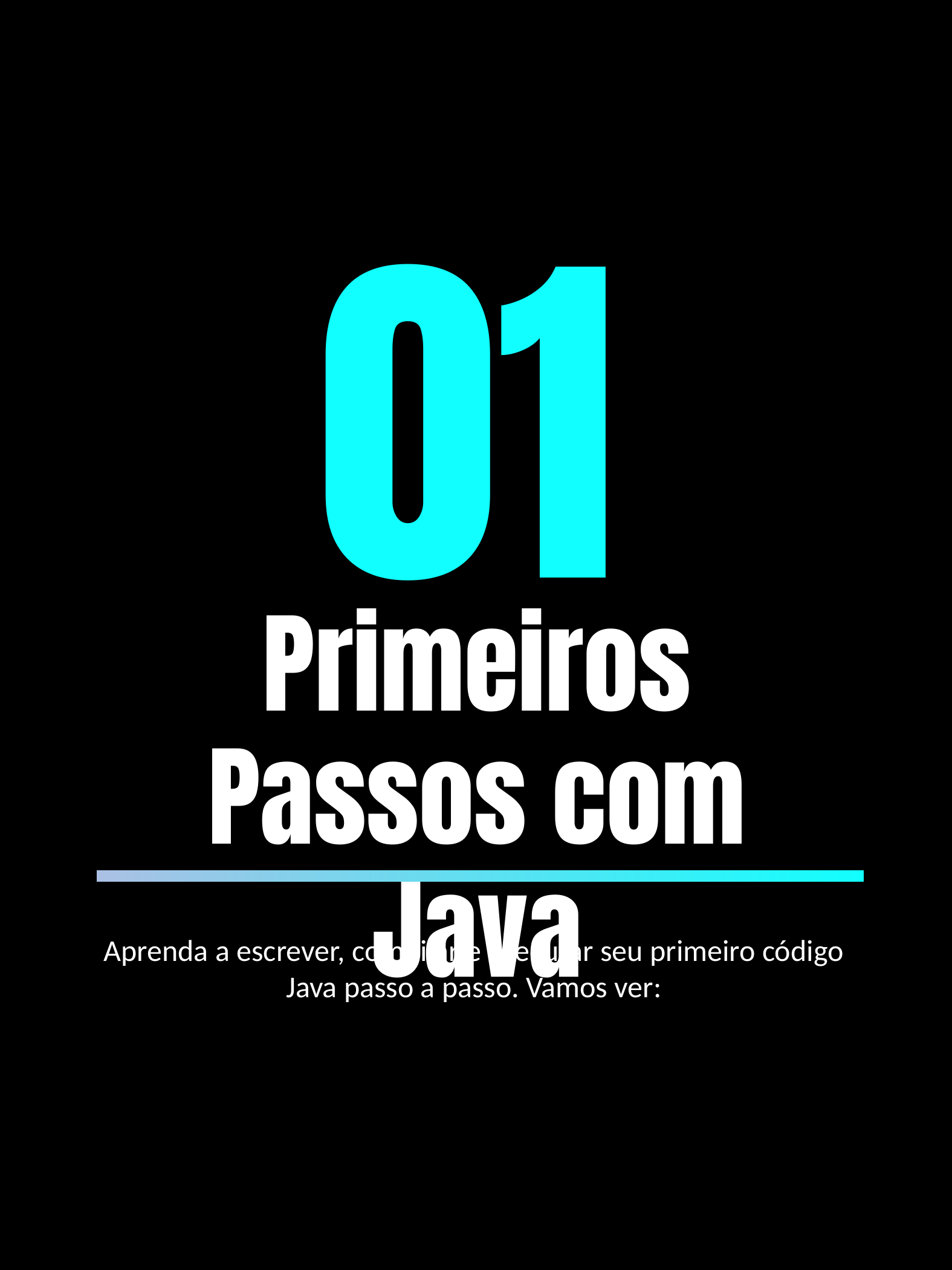

01
Primeiros Passos com Java

Aprenda a escrever, compilar e executar seu primeiro código Java passo a passo. Vamos ver:
DOMINANDO JAVA - JOÃO VITOR
3